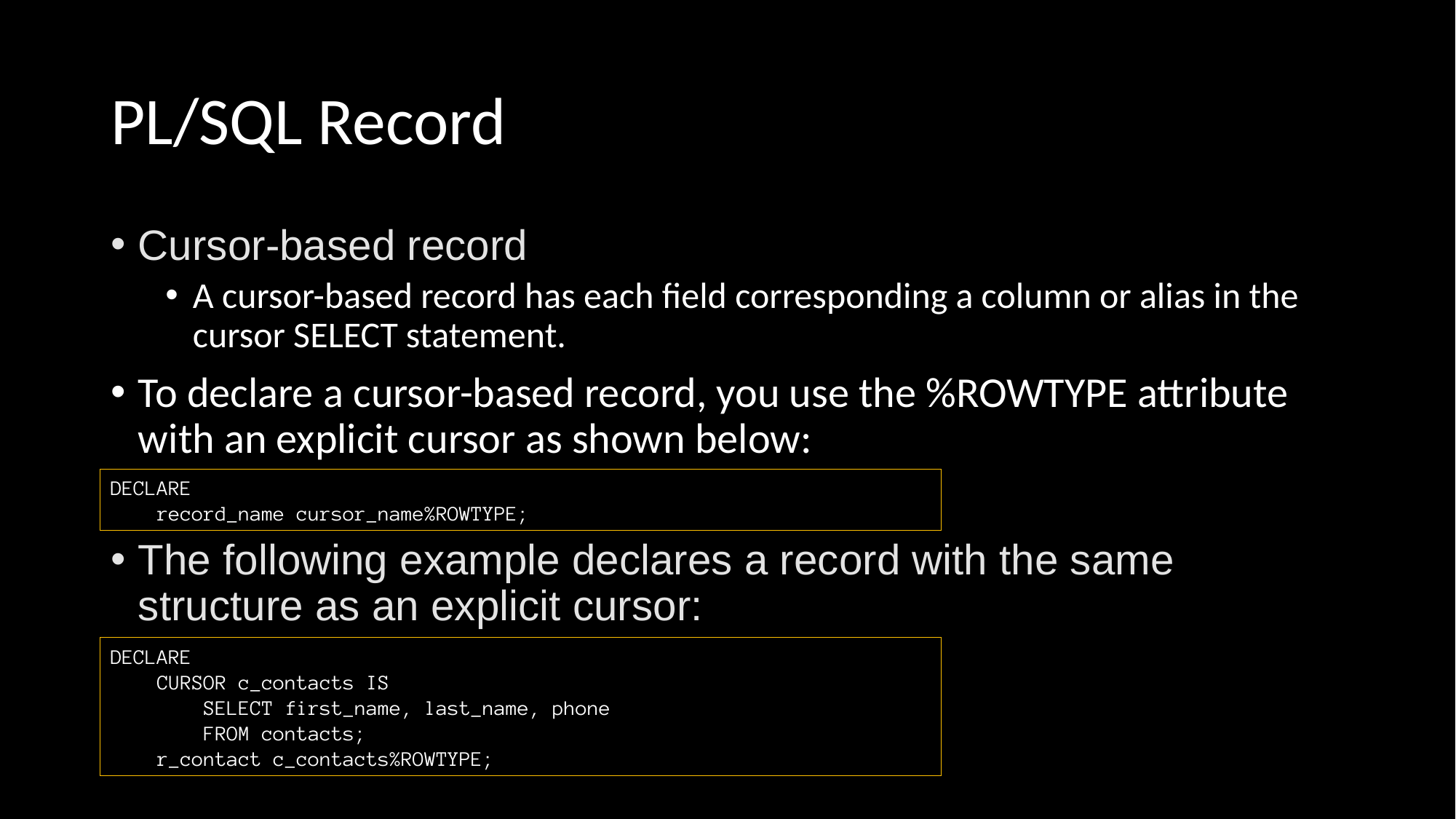

# PL/SQL Record
Cursor-based record
A cursor-based record has each field corresponding a column or alias in the cursor SELECT statement.
To declare a cursor-based record, you use the %ROWTYPE attribute with an explicit cursor as shown below:

The following example declares a record with the same structure as an explicit cursor:
DECLARE
    record_name cursor_name%ROWTYPE;
DECLARE
    CURSOR c_contacts IS
        SELECT first_name, last_name, phone
        FROM contacts;
    r_contact c_contacts%ROWTYPE;